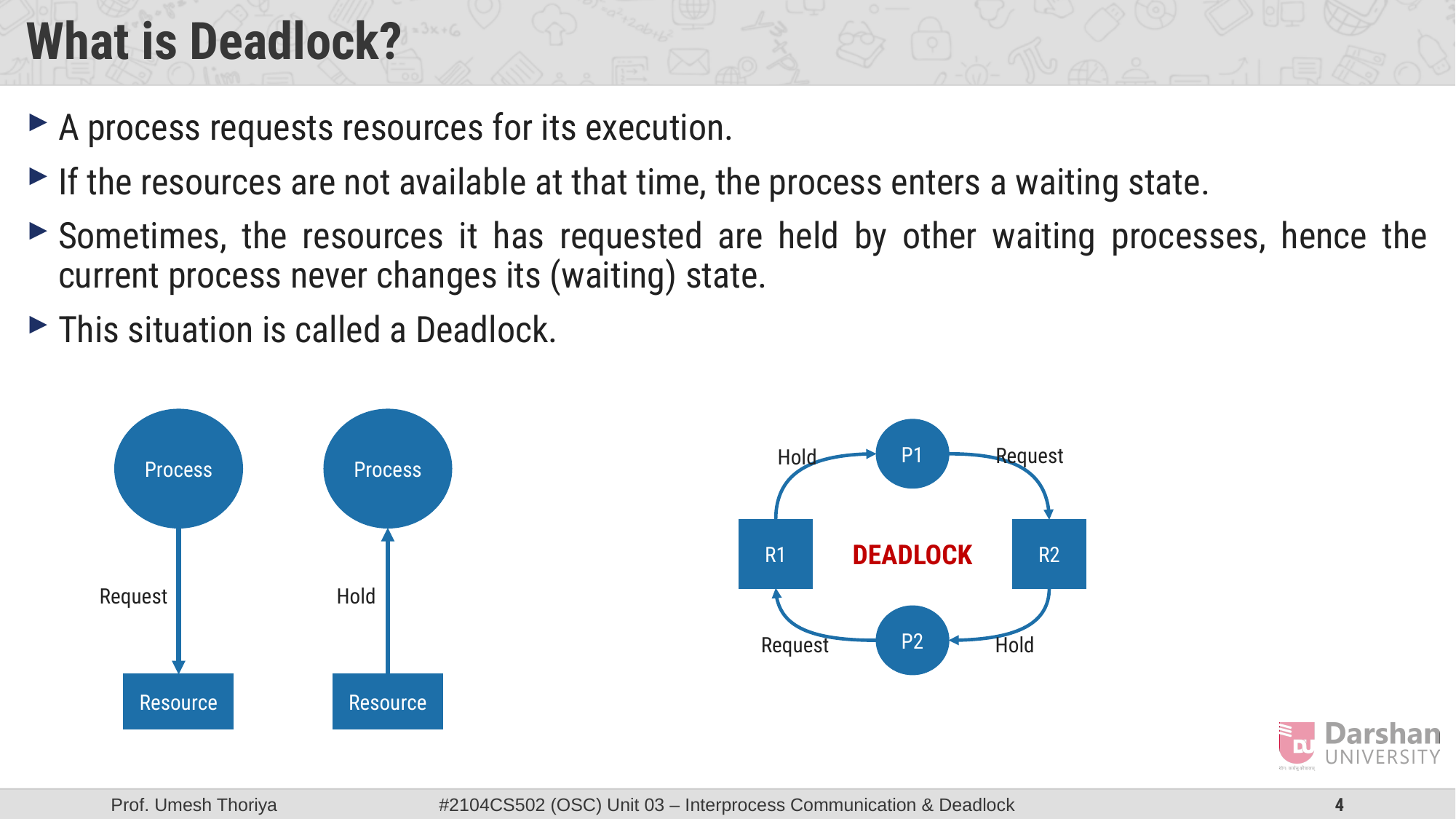

# What is Deadlock?
A process requests resources for its execution.
If the resources are not available at that time, the process enters a waiting state.
Sometimes, the resources it has requested are held by other waiting processes, hence the current process never changes its (waiting) state.
This situation is called a Deadlock.
Process
Process
P1
Request
Hold
R1
R2
DEADLOCK
Hold
Request
P2
Request
Hold
Resource
Resource